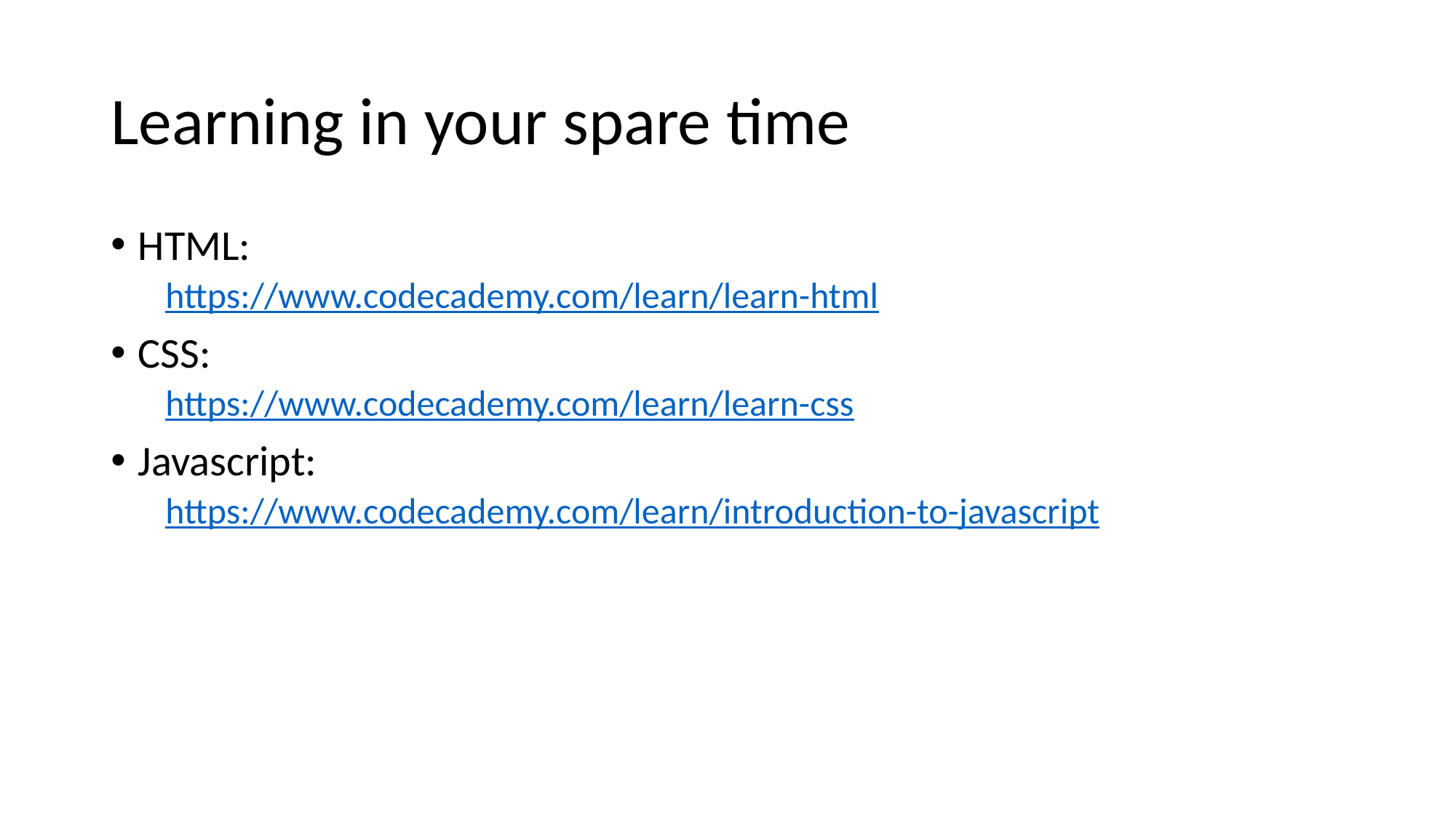

# Learning in your spare time
HTML:
https://www.codecademy.com/learn/learn-html
CSS:
https://www.codecademy.com/learn/learn-css
Javascript:
https://www.codecademy.com/learn/introduction-to-javascript